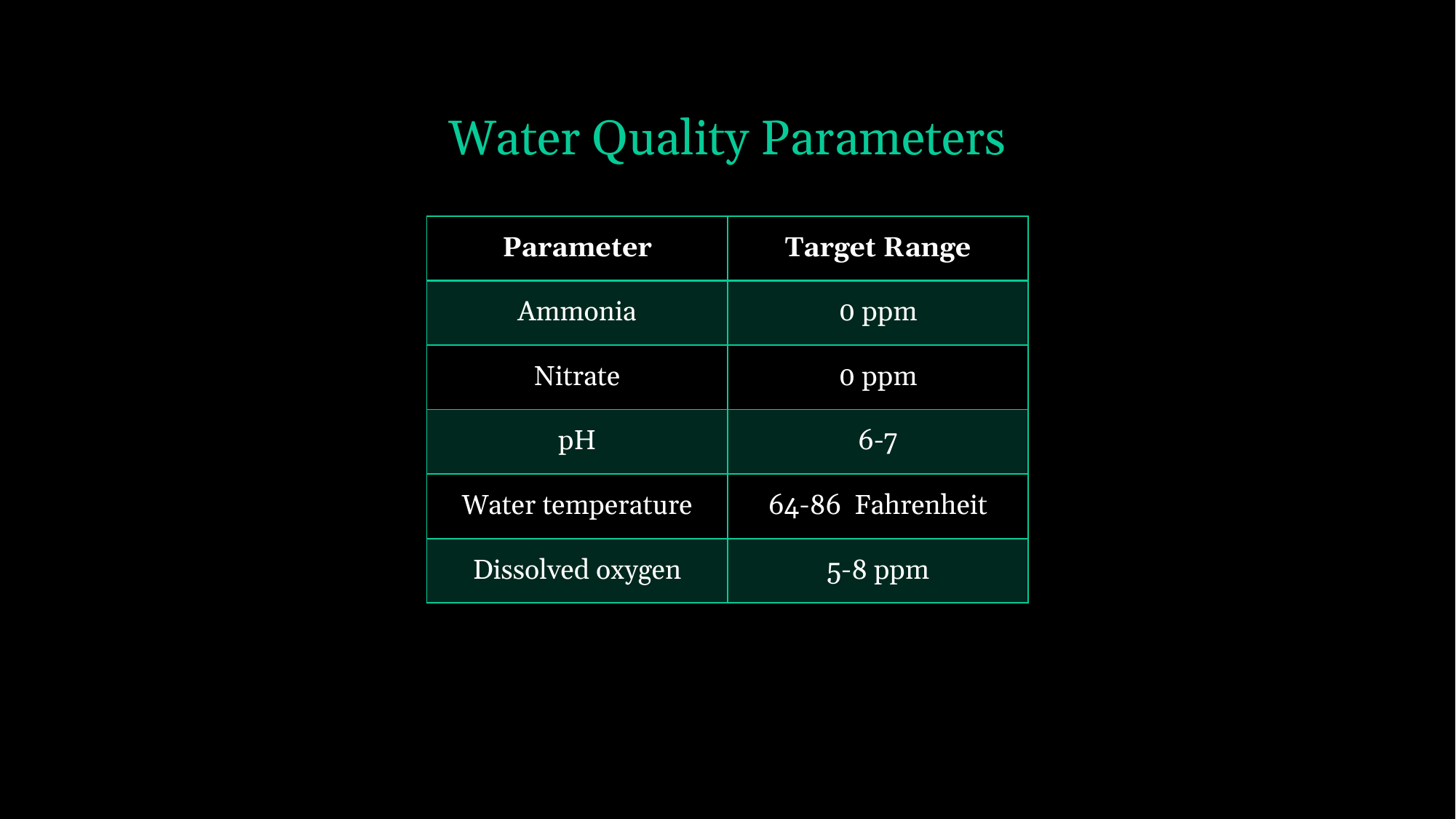

# Water Quality Parameters
| Parameter | Target Range |
| --- | --- |
| Ammonia | 0 ppm |
| Nitrate | 0 ppm |
| pH | 6-7 |
| Water temperature | 64-86  Fahrenheit |
| Dissolved oxygen | 5-8 ppm |